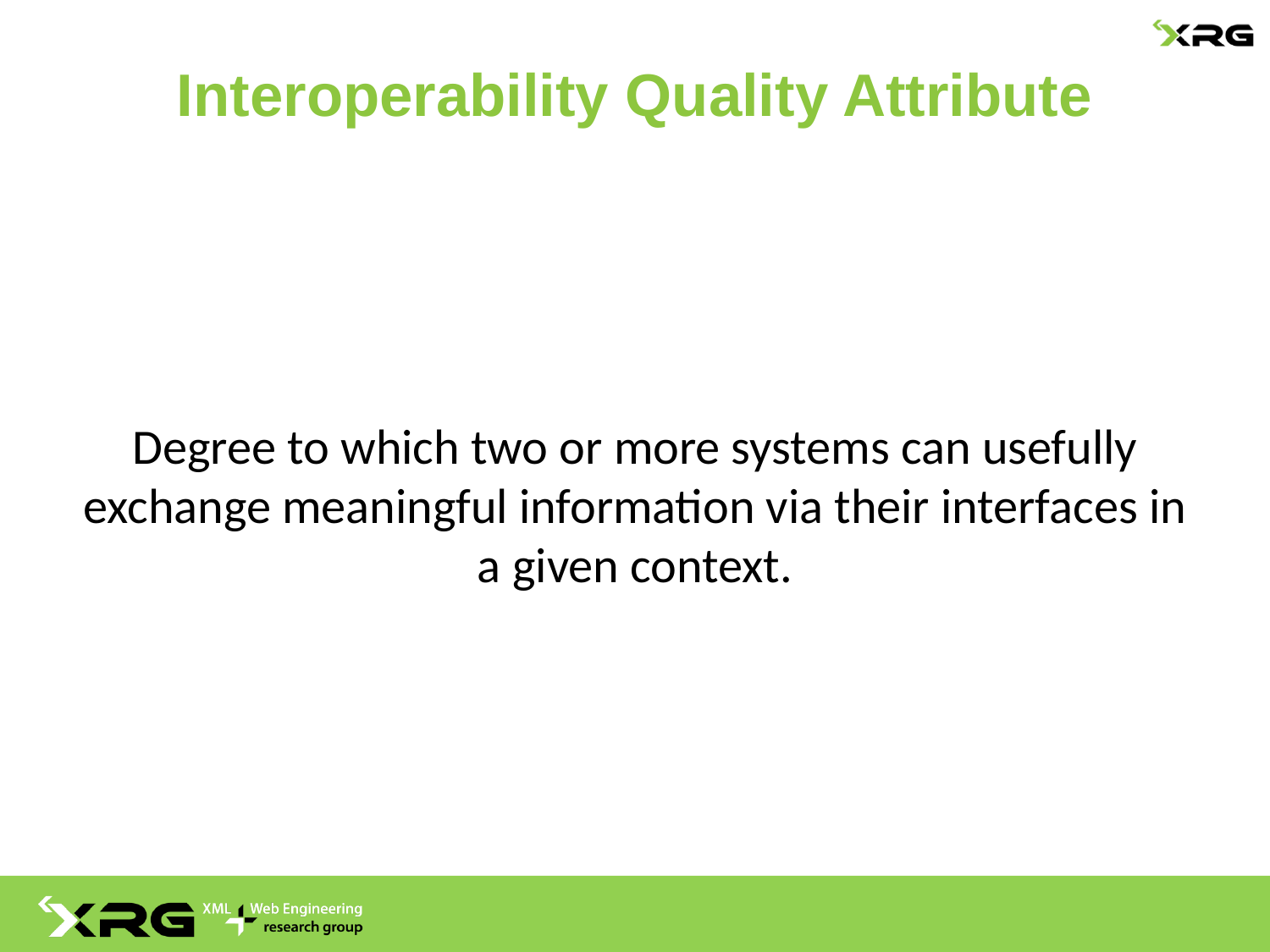

# Interoperability Quality Attribute
Degree to which two or more systems can usefully exchange meaningful information via their interfaces in a given context.